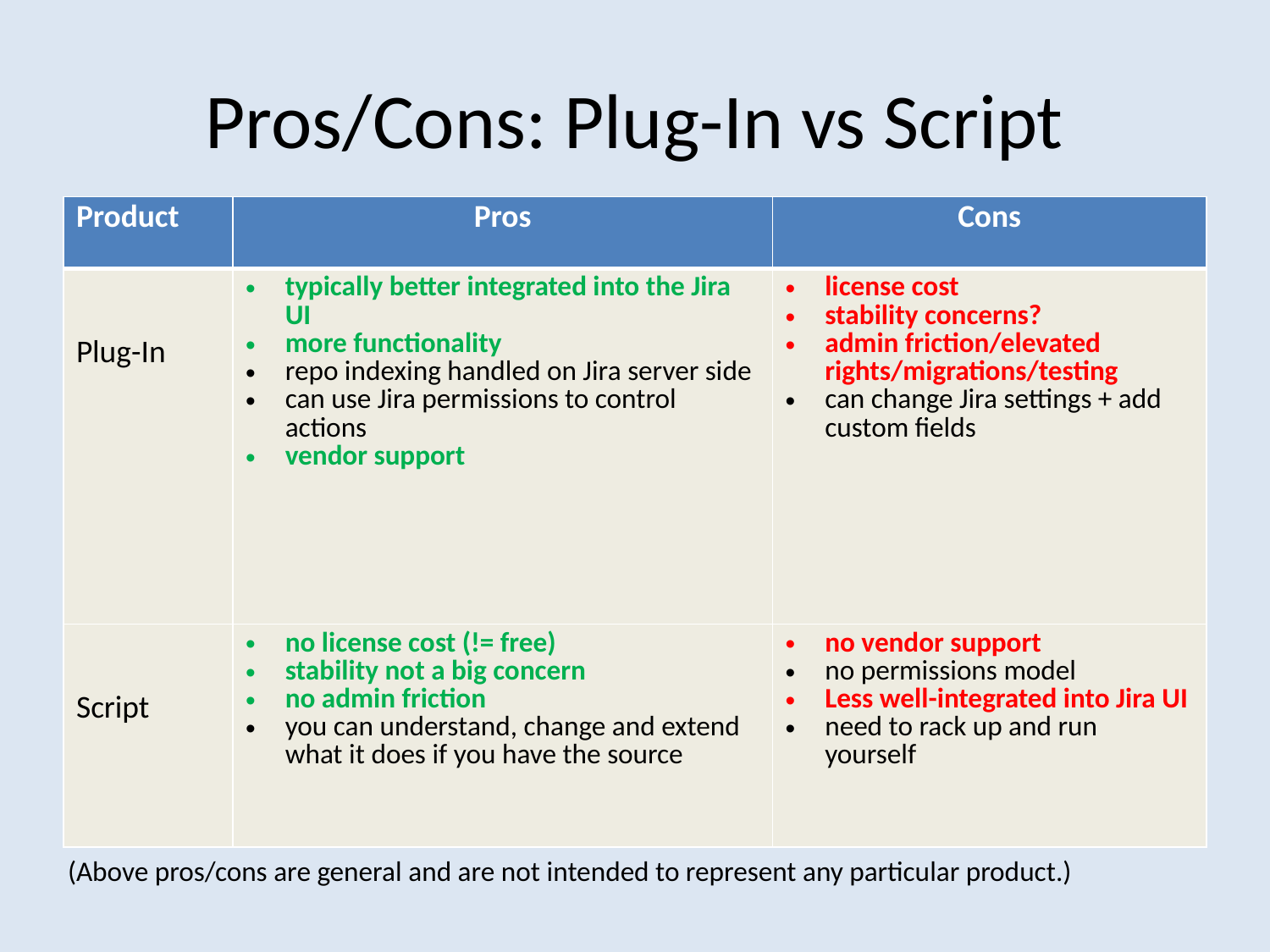

# Pros/Cons: Plug-In vs Script
| Product | Pros | Cons |
| --- | --- | --- |
| Plug-In | typically better integrated into the Jira UI more functionality repo indexing handled on Jira server side can use Jira permissions to control actions vendor support | license cost stability concerns? admin friction/elevated rights/migrations/testing can change Jira settings + add custom fields |
| Script | no license cost (!= free) stability not a big concern no admin friction you can understand, change and extend what it does if you have the source | no vendor support no permissions model Less well-integrated into Jira UI need to rack up and run yourself |
(Above pros/cons are general and are not intended to represent any particular product.)